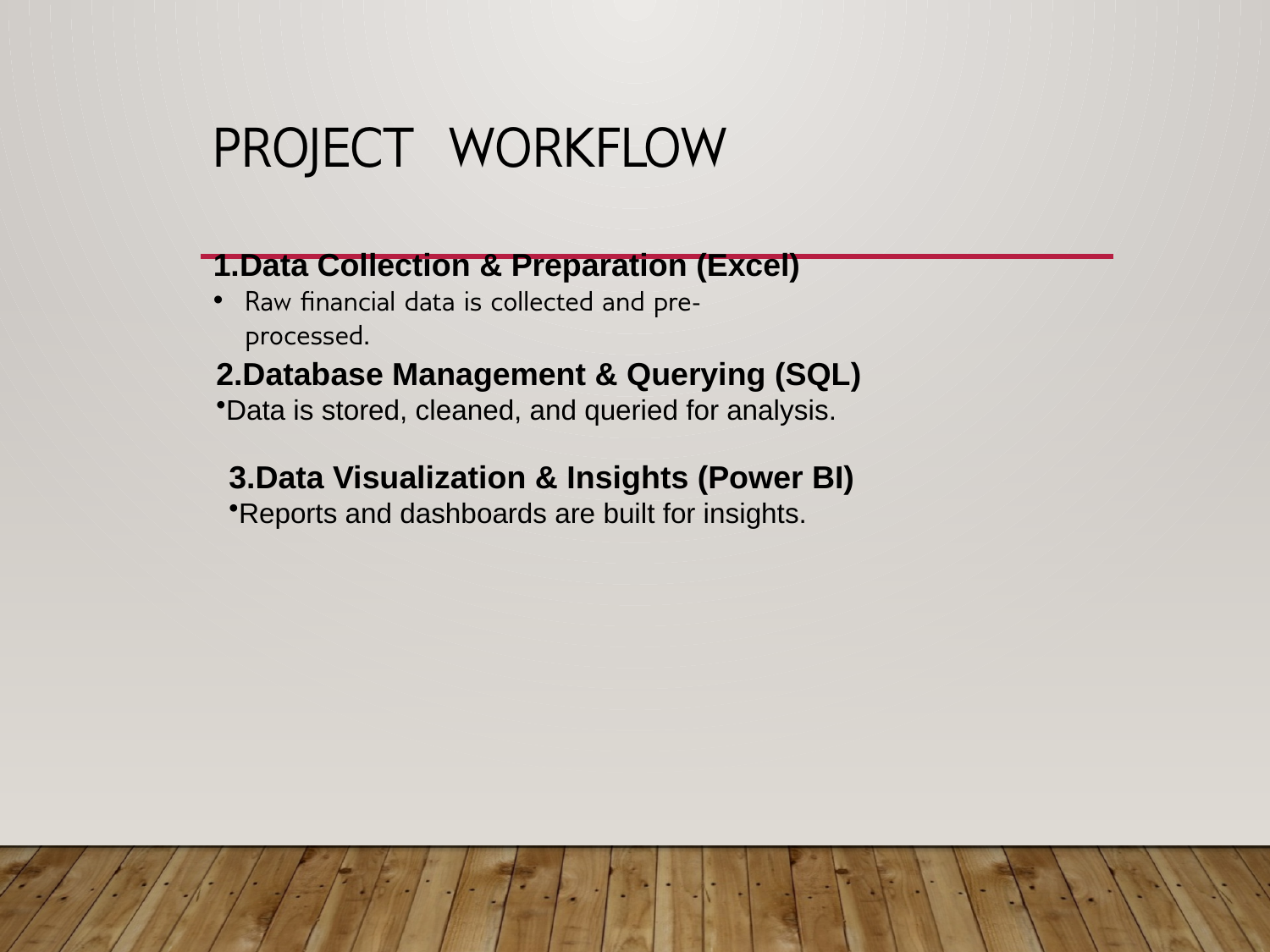

# Project  Workflow
1.Data Collection & Preparation (Excel)
Raw financial data is collected and pre-processed.

2.Database Management & Querying (SQL)
Data is stored, cleaned, and queried for analysis.

3.Data Visualization & Insights (Power BI)
Reports and dashboards are built for insights.